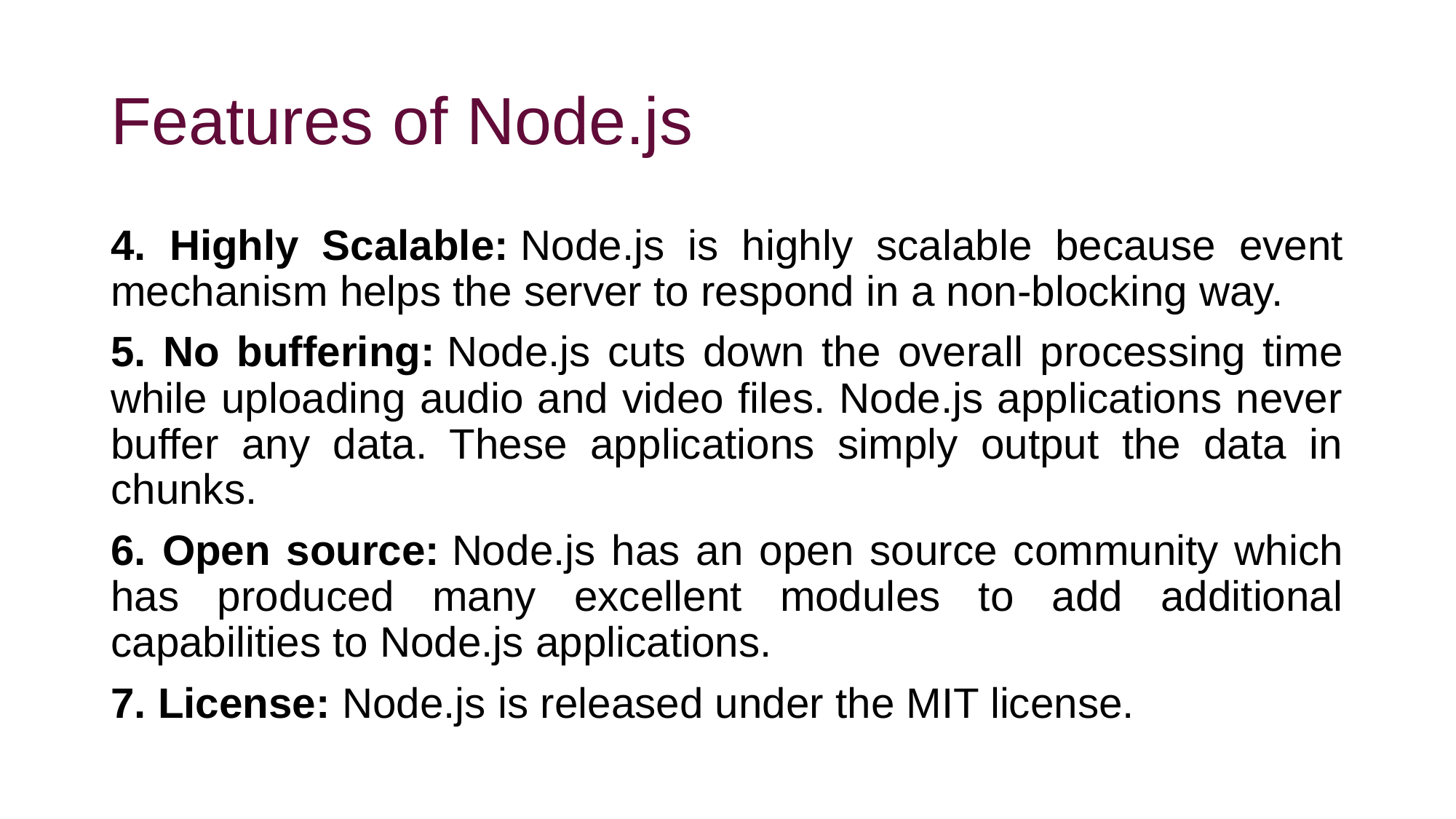

# Features of Node.js
4. Highly Scalable: Node.js is highly scalable because event mechanism helps the server to respond in a non-blocking way.
5. No buffering: Node.js cuts down the overall processing time while uploading audio and video files. Node.js applications never buffer any data. These applications simply output the data in chunks.
6. Open source: Node.js has an open source community which has produced many excellent modules to add additional capabilities to Node.js applications.
7. License: Node.js is released under the MIT license.